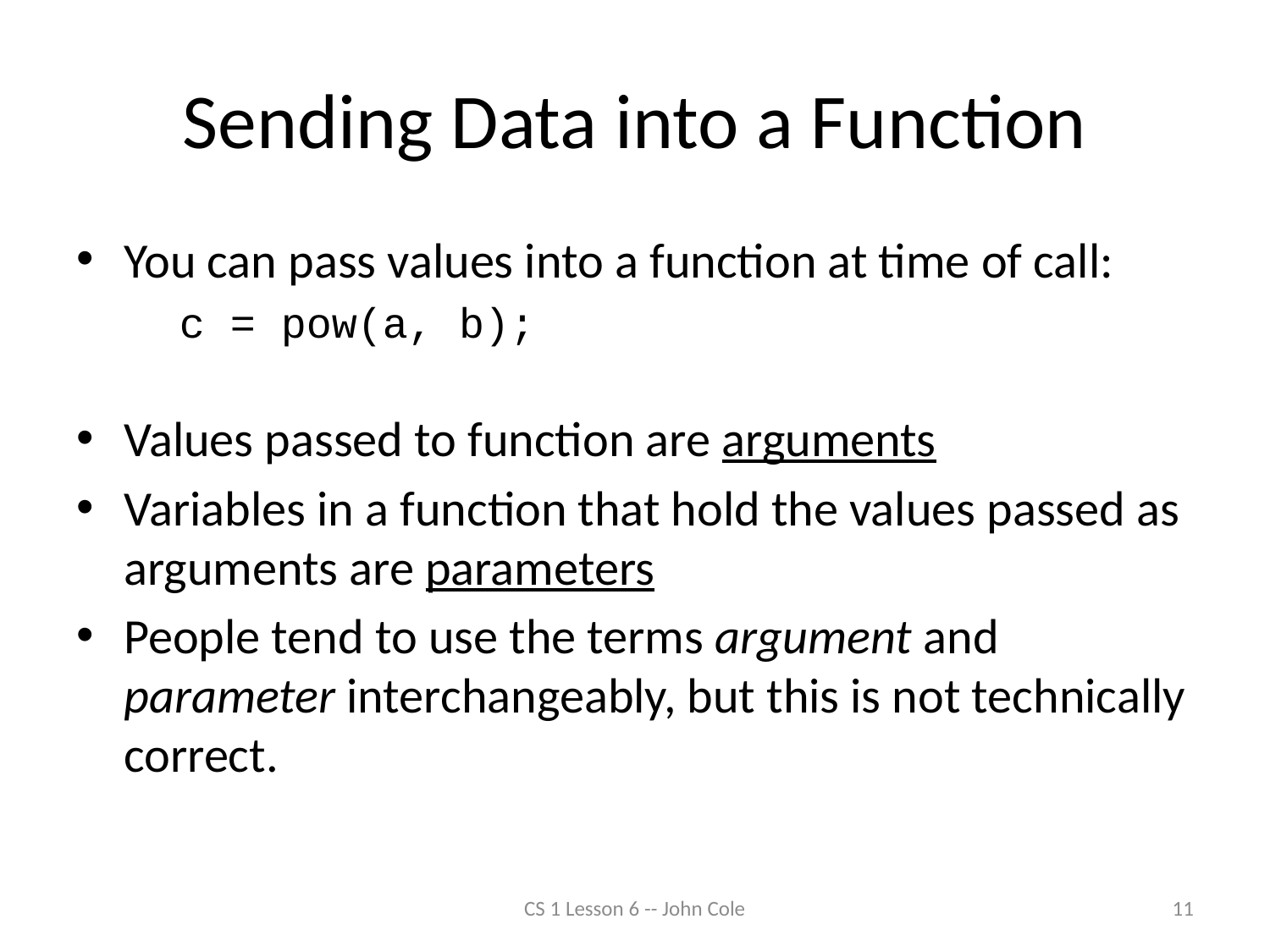

# Sending Data into a Function
You can pass values into a function at time of call:
	c = pow(a, b);
Values passed to function are arguments
Variables in a function that hold the values passed as arguments are parameters
People tend to use the terms argument and parameter interchangeably, but this is not technically correct.

CS 1 Lesson 6 -- John Cole
11